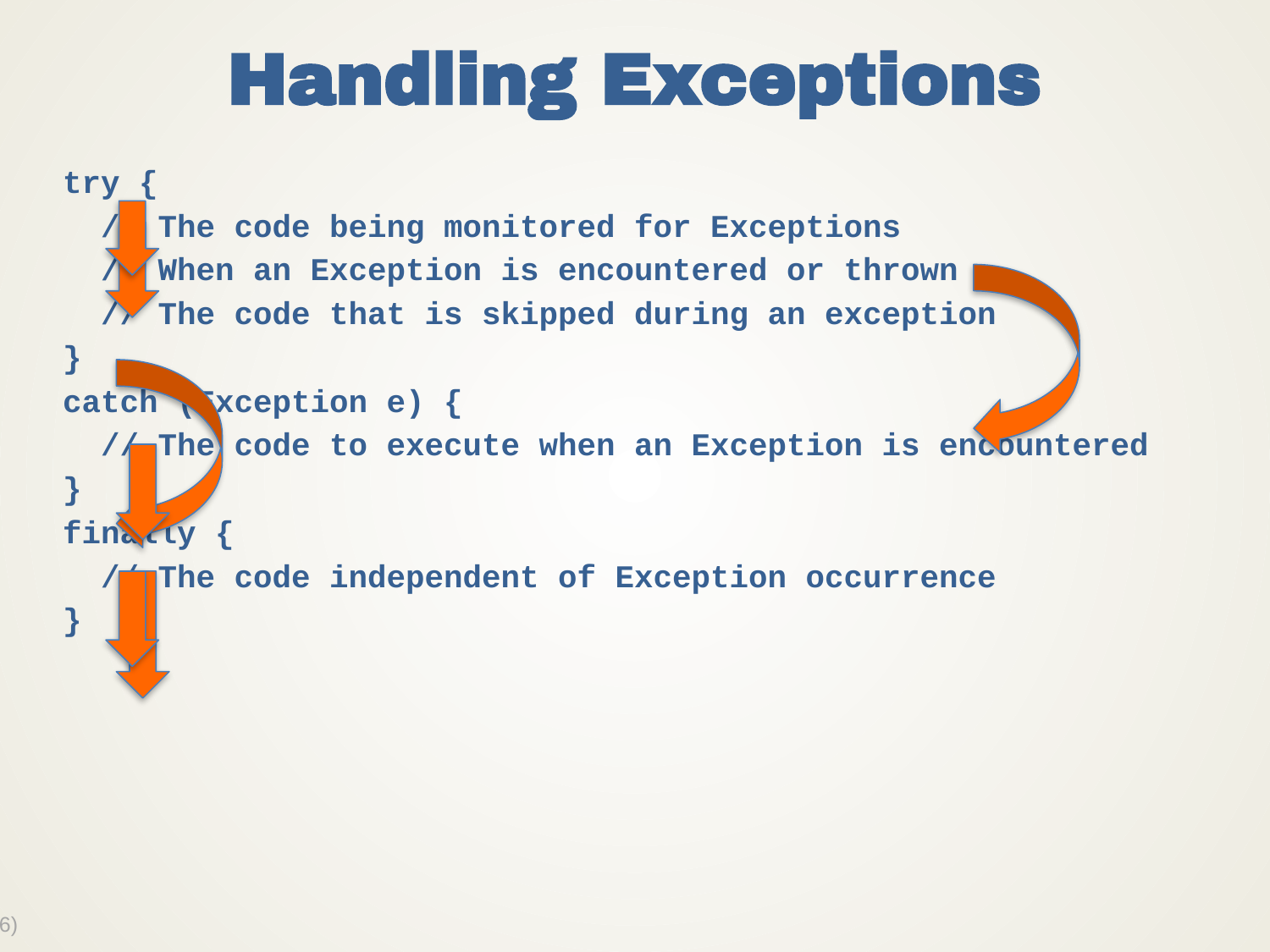

# Handling Exceptions
try {
  // The code being monitored for Exceptions
  // When an Exception is encountered or thrown
  // The code that is skipped during an exception
}
catch (Exception e) {
  // The code to execute when an Exception is encountered
}
finally {
  // The code independent of Exception occurrence
}